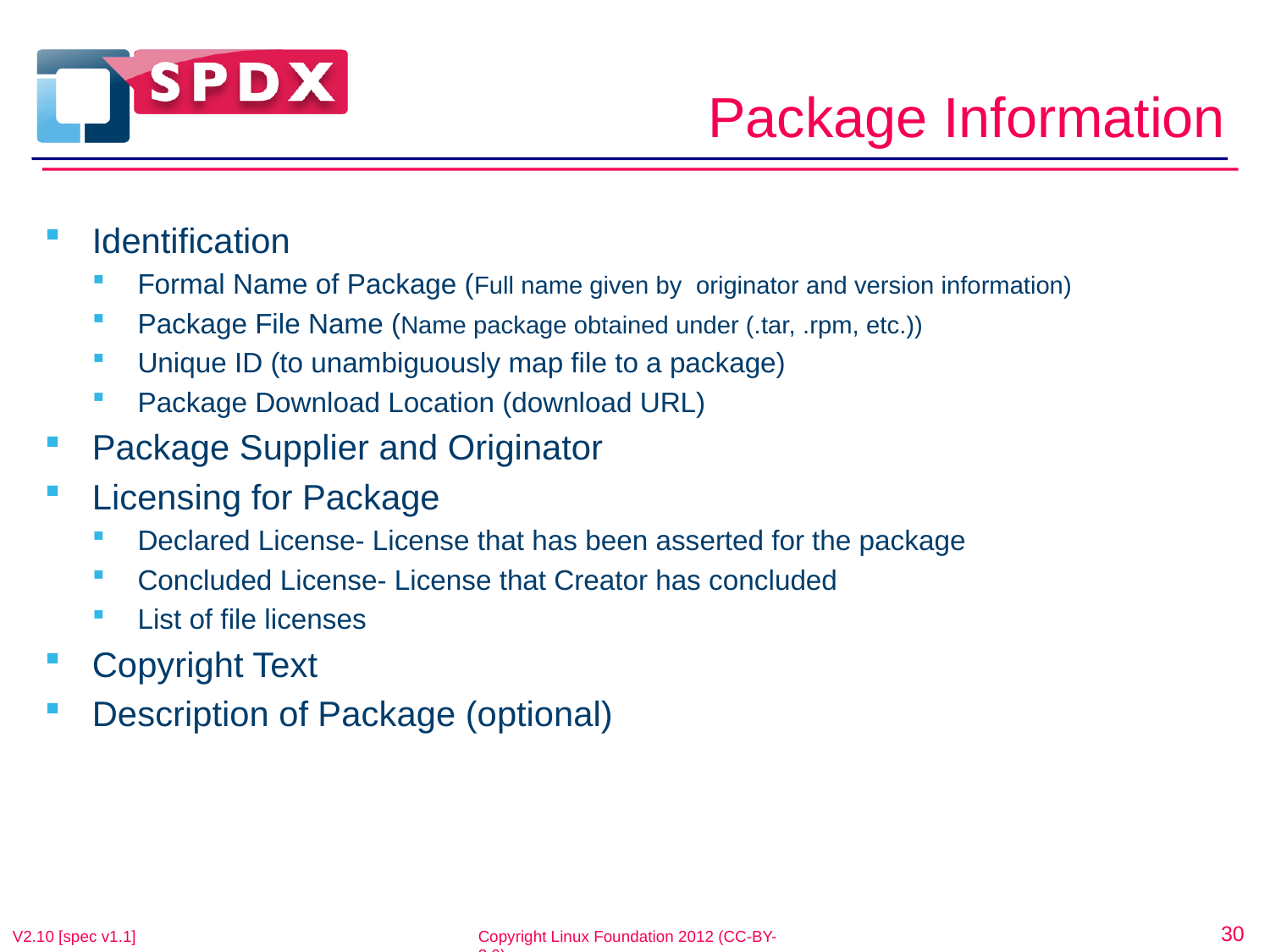

# Package Information
Identification
Formal Name of Package (Full name given by  originator and version information)
Package File Name (Name package obtained under (.tar, .rpm, etc.))
Unique ID (to unambiguously map file to a package)
Package Download Location (download URL)
Package Supplier and Originator
Licensing for Package
Declared License- License that has been asserted for the package
Concluded License- License that Creator has concluded
List of file licenses
Copyright Text
Description of Package (optional)